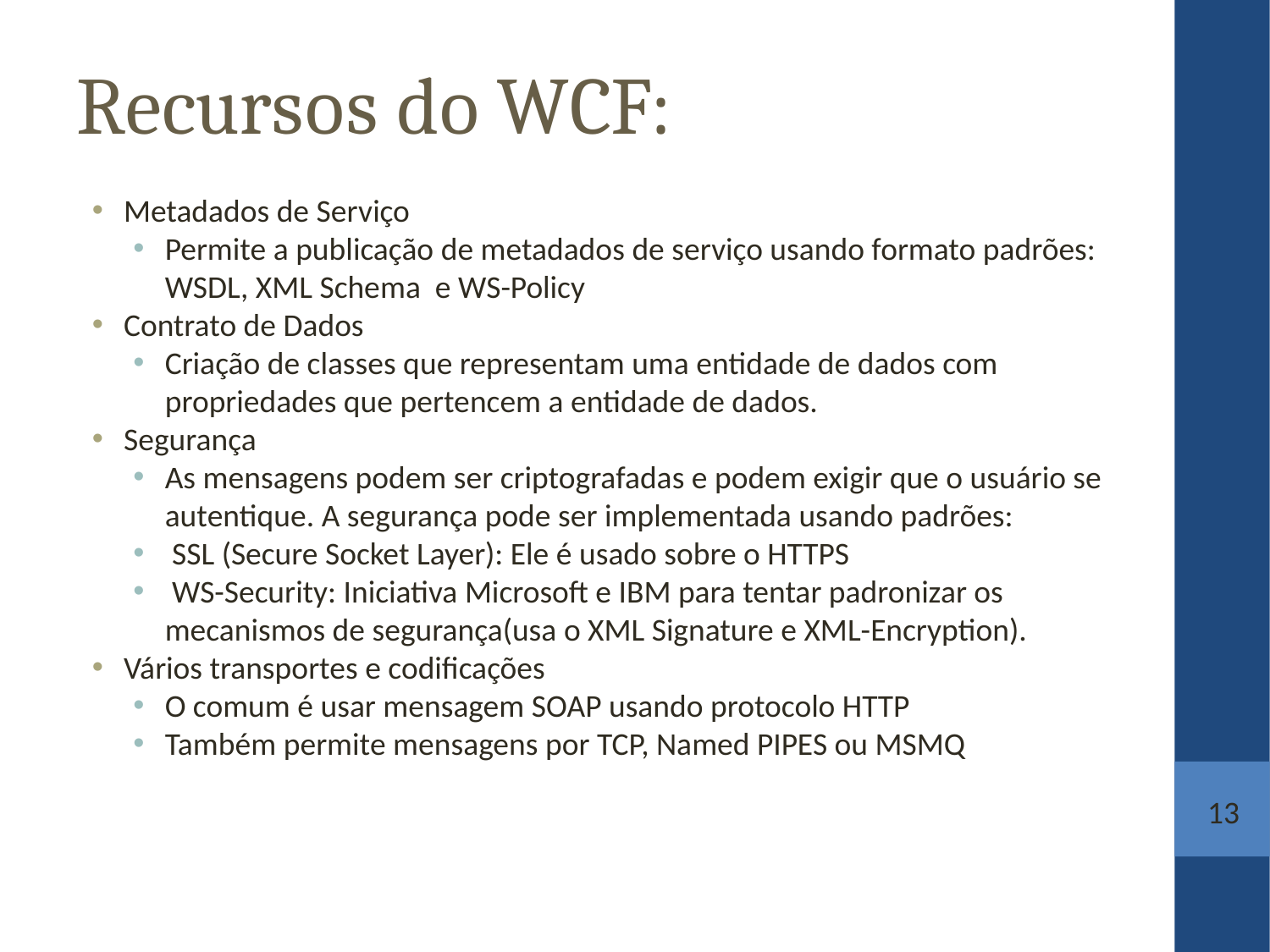

Recursos do WCF:

Metadados de Serviço
Permite a publicação de metadados de serviço usando formato padrões: WSDL, XML Schema  e WS-Policy
Contrato de Dados
Criação de classes que representam uma entidade de dados com propriedades que pertencem a entidade de dados.
Segurança
As mensagens podem ser criptografadas e podem exigir que o usuário se autentique. A segurança pode ser implementada usando padrões:
 SSL (Secure Socket Layer): Ele é usado sobre o HTTPS
 WS-Security: Iniciativa Microsoft e IBM para tentar padronizar os mecanismos de segurança(usa o XML Signature e XML-Encryption).
Vários transportes e codificações
O comum é usar mensagem SOAP usando protocolo HTTP
Também permite mensagens por TCP, Named PIPES ou MSMQ

13